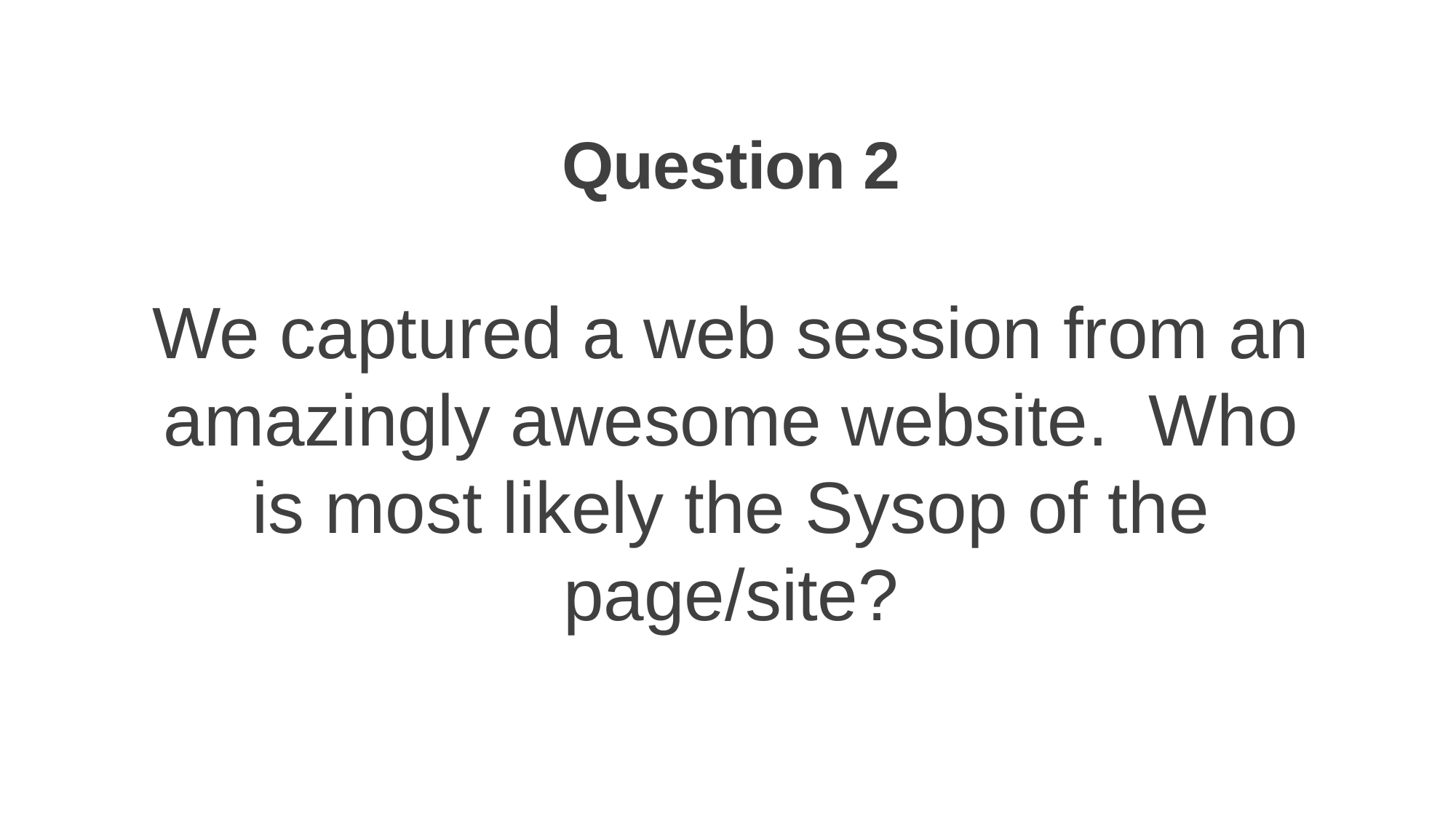

Question 2
We captured a web session from an amazingly awesome website.  Who is most likely the Sysop of the page/site?